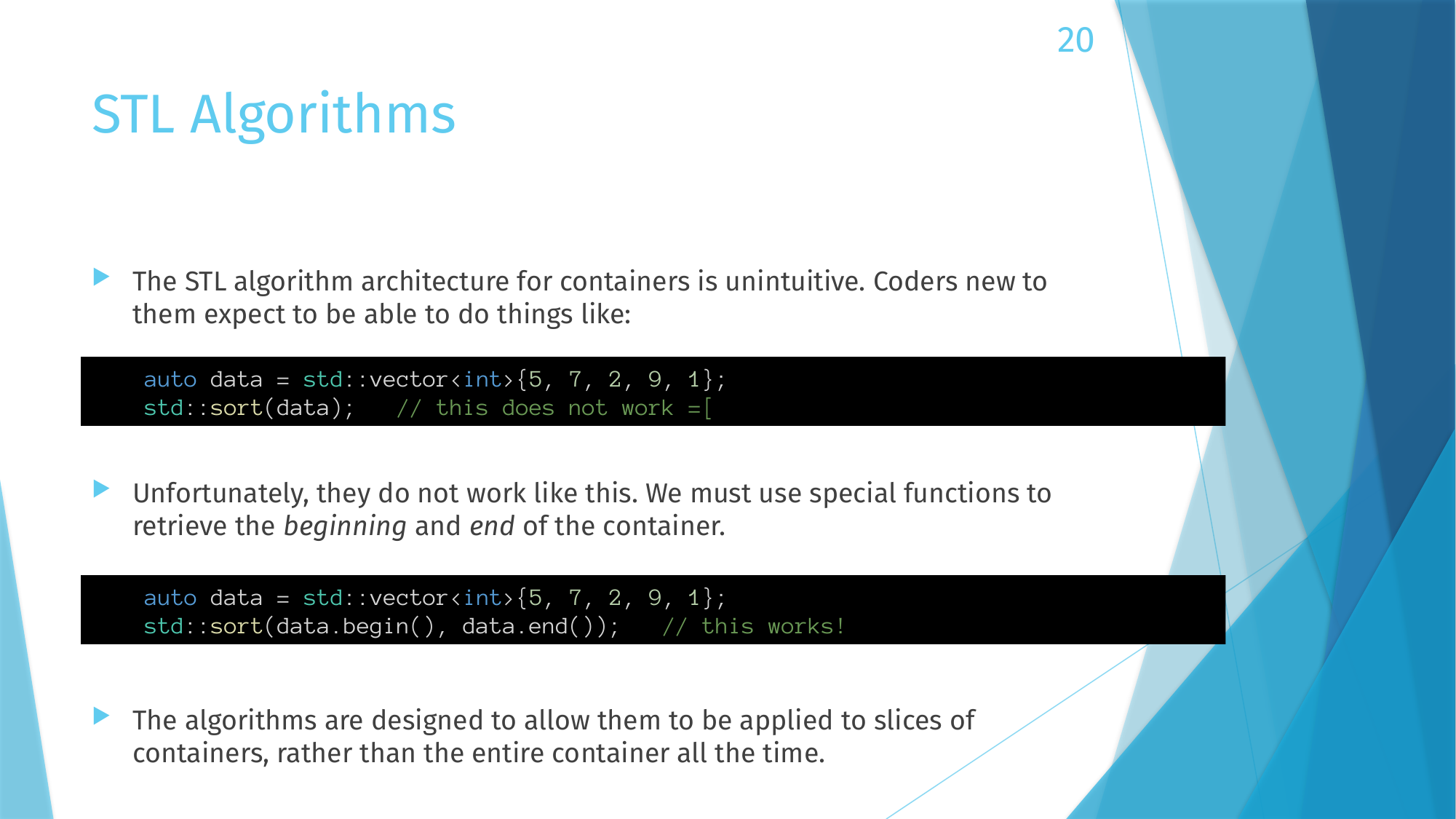

# STL Algorithms
The STL algorithm architecture for containers is unintuitive. Coders new to them expect to be able to do things like:
Unfortunately, they do not work like this. We must use special functions to retrieve the beginning and end of the container.

The algorithms are designed to allow them to be applied to slices of containers, rather than the entire container all the time.

    auto data = std::vector<int>{5, 7, 2, 9, 1};
    std::sort(data);   // this does not work =[
    auto data = std::vector<int>{5, 7, 2, 9, 1};
    std::sort(data.begin(), data.end());   // this works!